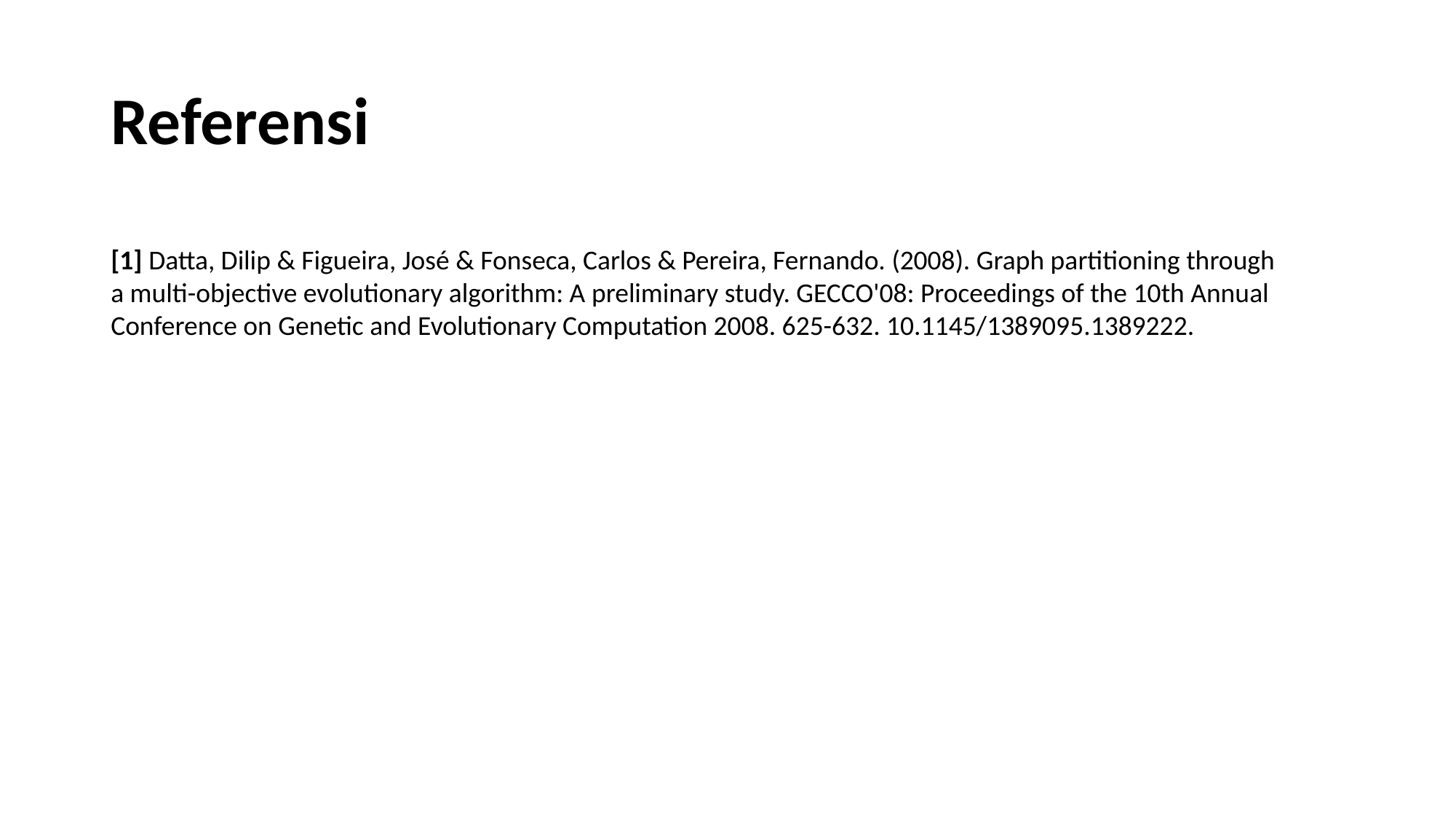

# Referensi
[1] Datta, Dilip & Figueira, José & Fonseca, Carlos & Pereira, Fernando. (2008). Graph partitioning through a multi-objective evolutionary algorithm: A preliminary study. GECCO'08: Proceedings of the 10th Annual Conference on Genetic and Evolutionary Computation 2008. 625-632. 10.1145/1389095.1389222.